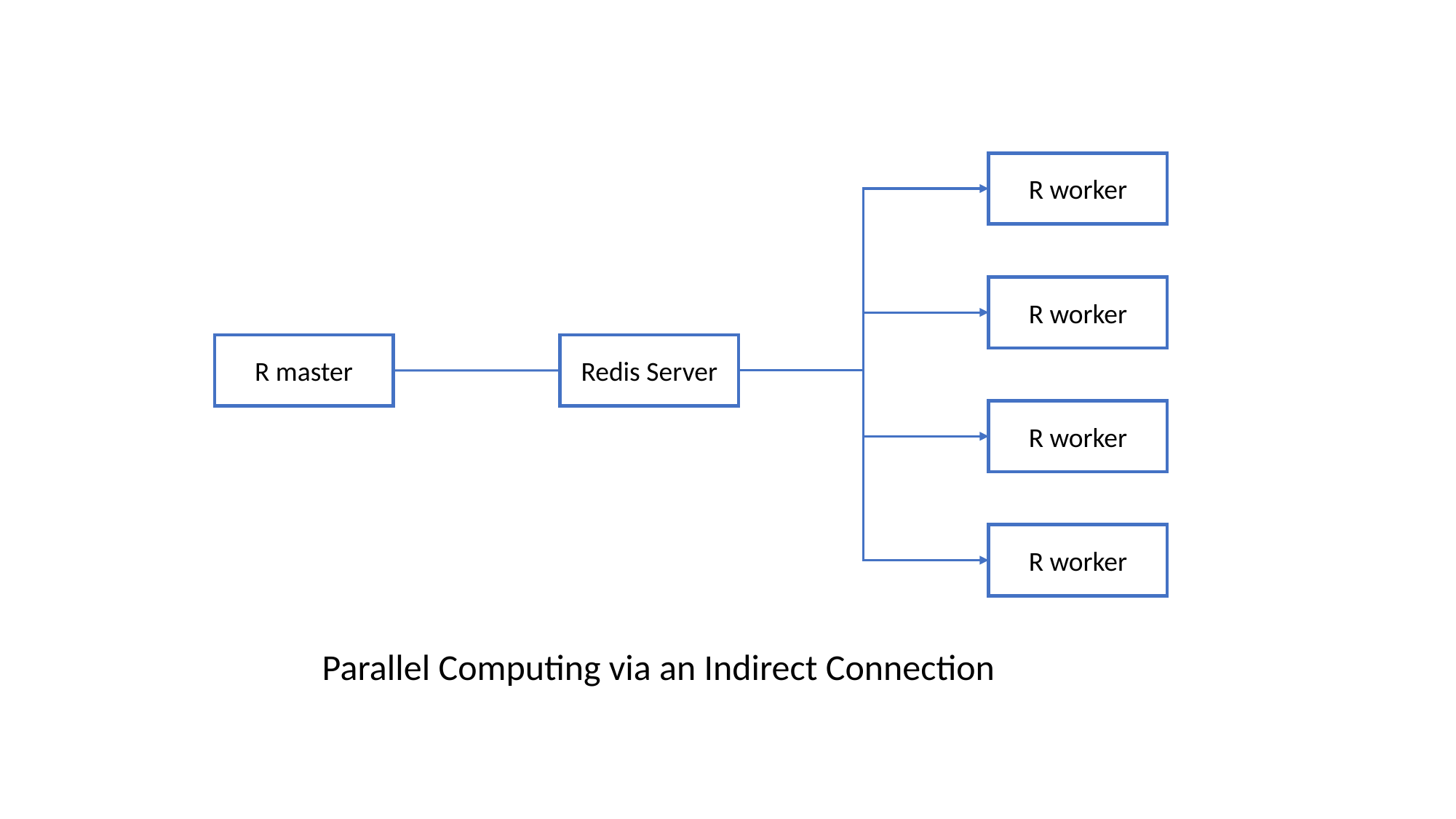

R worker
R worker
R master
Redis Server
R worker
R worker
Parallel Computing via an Indirect Connection